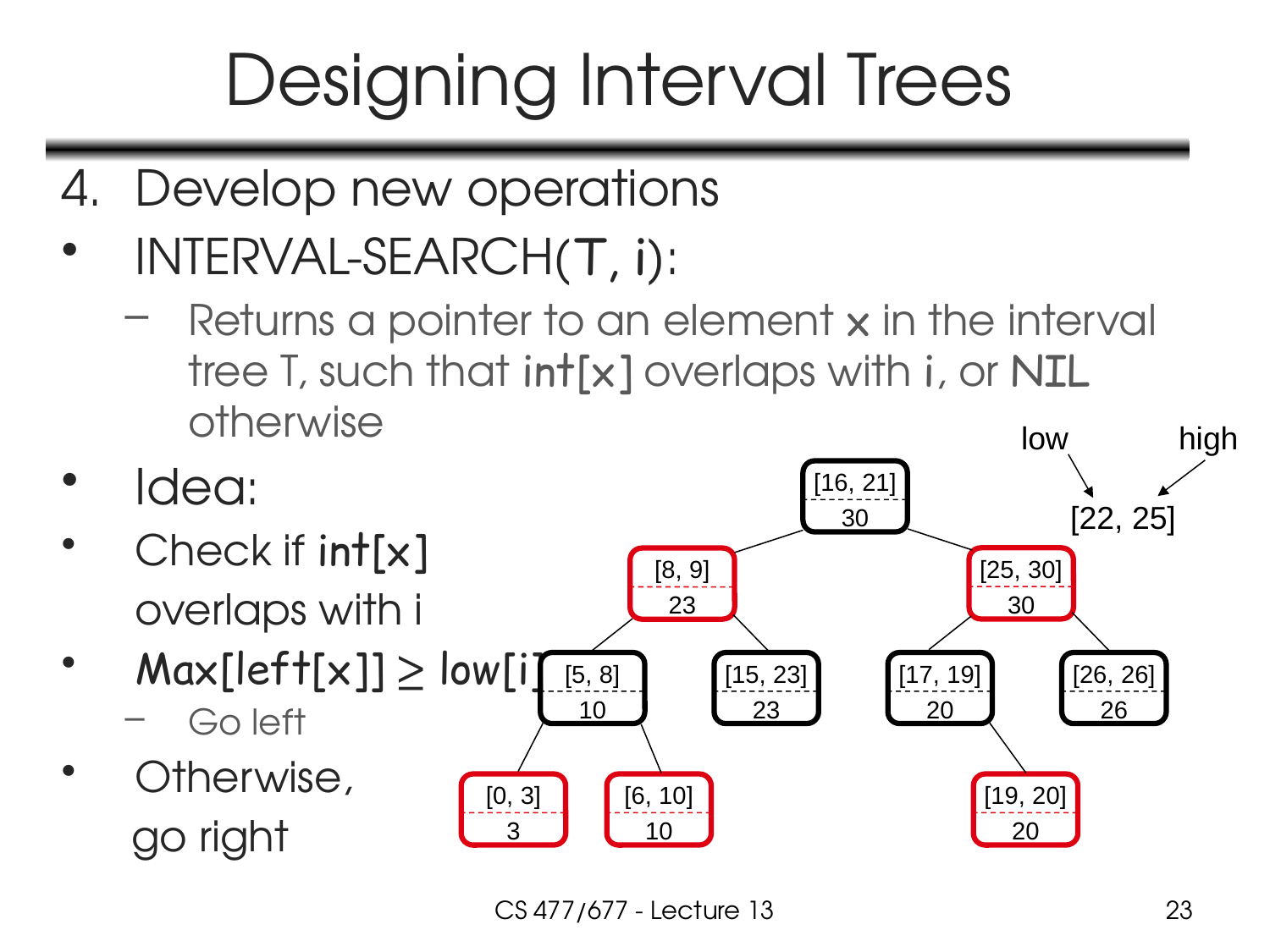

# Designing Interval Trees
Develop new operations
INTERVAL-SEARCH(T, i):
Returns a pointer to an element x in the interval tree T, such that int[x] overlaps with i, or NIL otherwise
Idea:
Check if int[x]
	overlaps with i
Max[left[x]] ≥ low[i]
Go left
Otherwise,
      go right
low
high

[16, 21]
30

[22, 25]

[25, 30]
30

[8, 9]
23

[5, 8]
10

[15, 23]
23

[17, 19]
20

[26, 26]
26

[0, 3]
3

[6, 10]
10

[19, 20]
20

CS 477/677 - Lecture 13
23